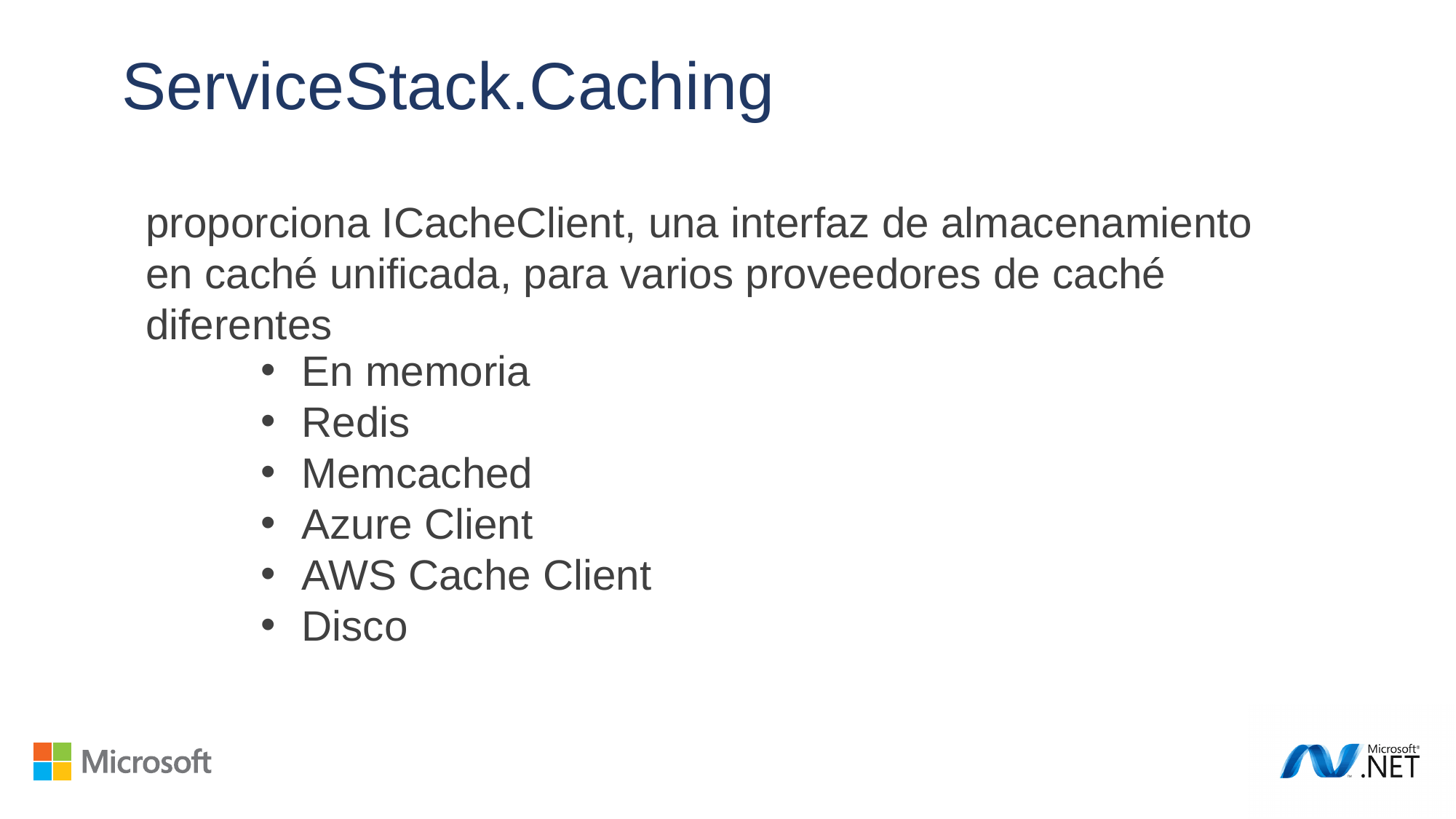

ServiceStack.Caching
proporciona ICacheClient, una interfaz de almacenamiento en caché unificada, para varios proveedores de caché diferentes
En memoria
Redis
Memcached
Azure Client
AWS Cache Client
Disco